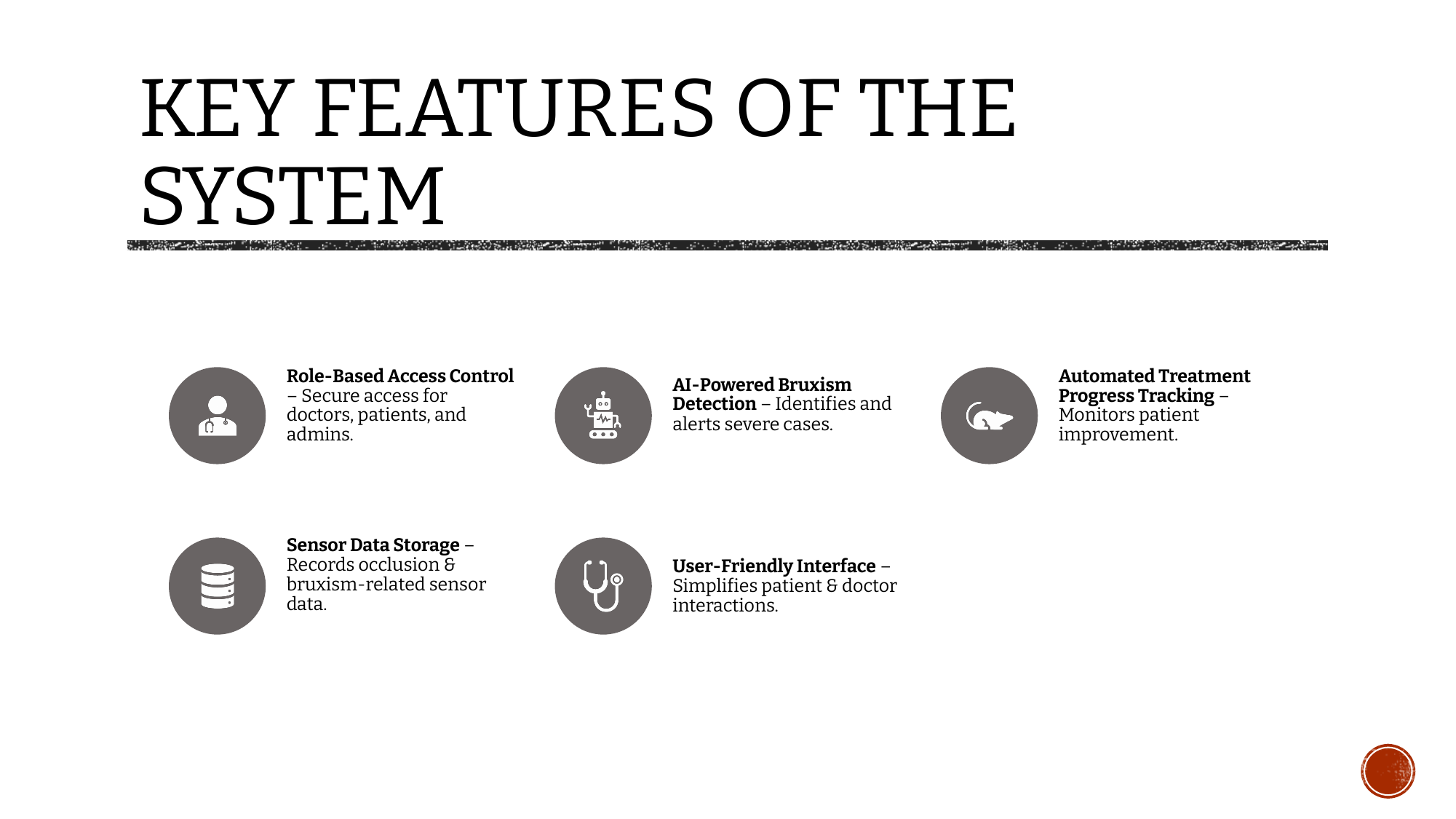

# Key Features of the System

Role-Based Access Control – Secure access for doctors, patients, and admins.
AI-Powered Bruxism Detection – Identifies and alerts severe cases.
Automated Treatment Progress Tracking – Monitors patient improvement.
Sensor Data Storage – Records occlusion & bruxism-related sensor data.
User-Friendly Interface – Simplifies patient & doctor interactions.